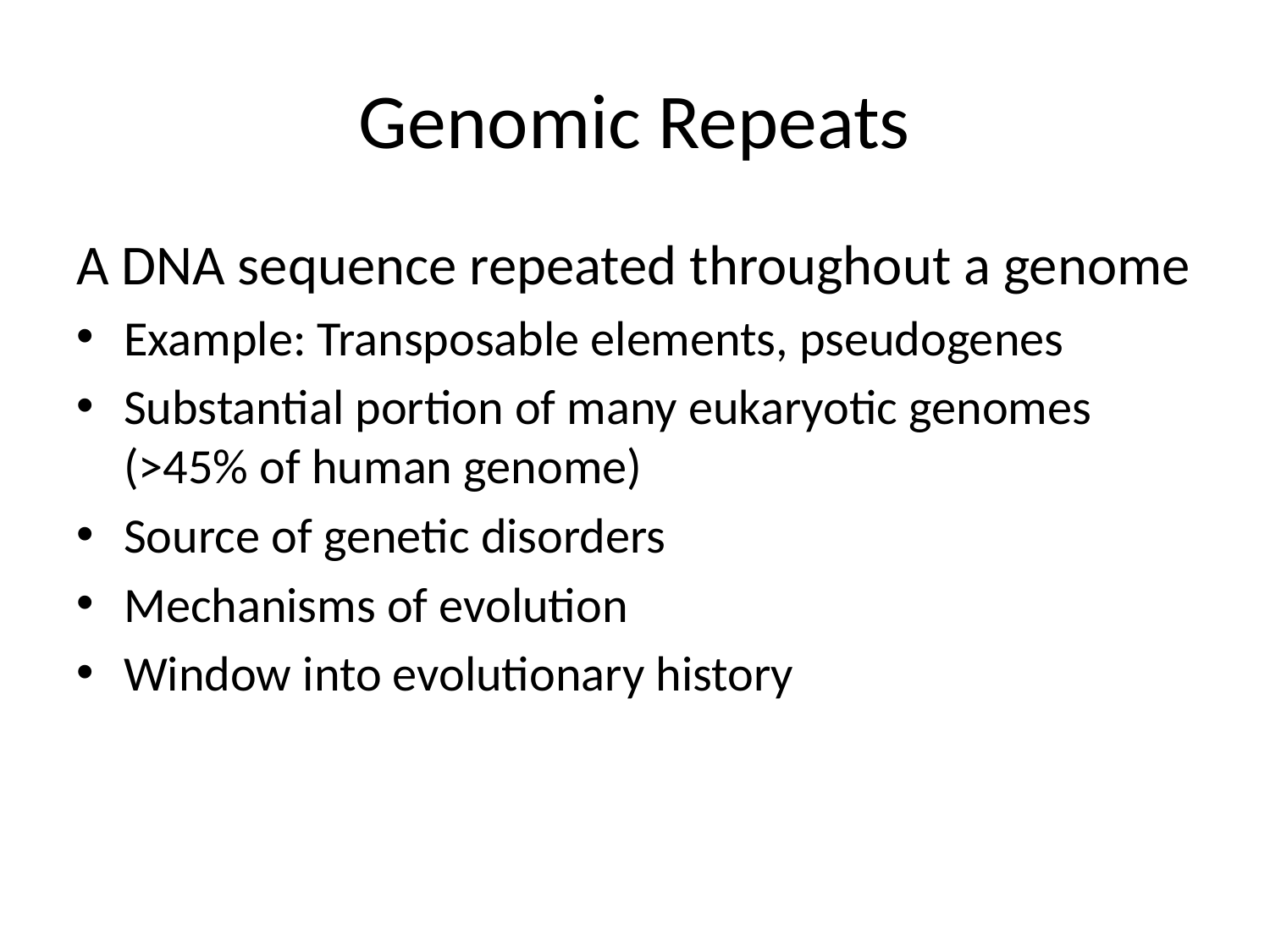

# Genomic Repeats
A DNA sequence repeated throughout a genome
Example: Transposable elements, pseudogenes
Substantial portion of many eukaryotic genomes (>45% of human genome)
Source of genetic disorders
Mechanisms of evolution
Window into evolutionary history